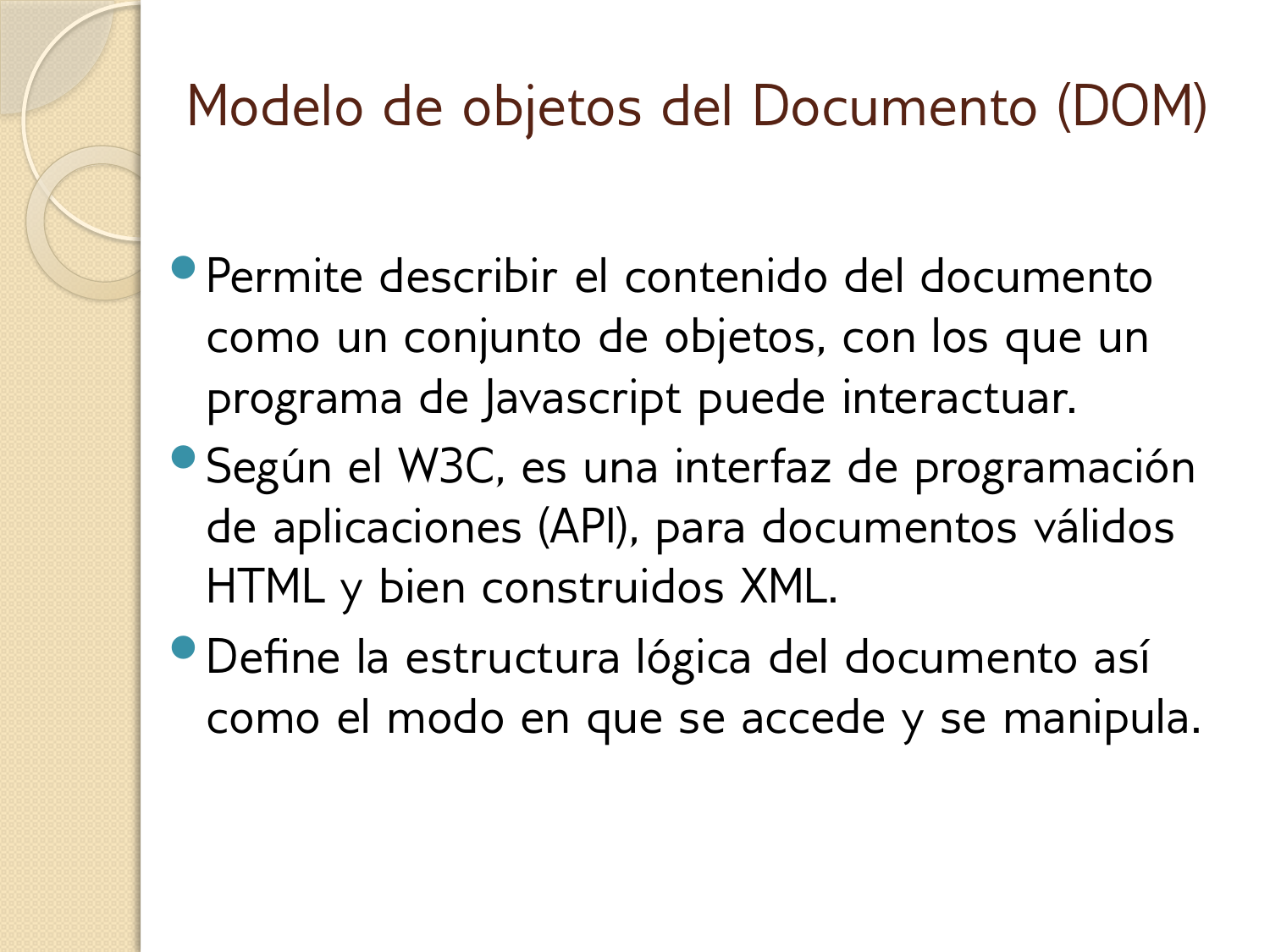

# Modelo de objetos del Documento (DOM)
Permite describir el contenido del documento como un conjunto de objetos, con los que un programa de Javascript puede interactuar.
Según el W3C, es una interfaz de programación de aplicaciones (API), para documentos válidos HTML y bien construidos XML.
Define la estructura lógica del documento así como el modo en que se accede y se manipula.